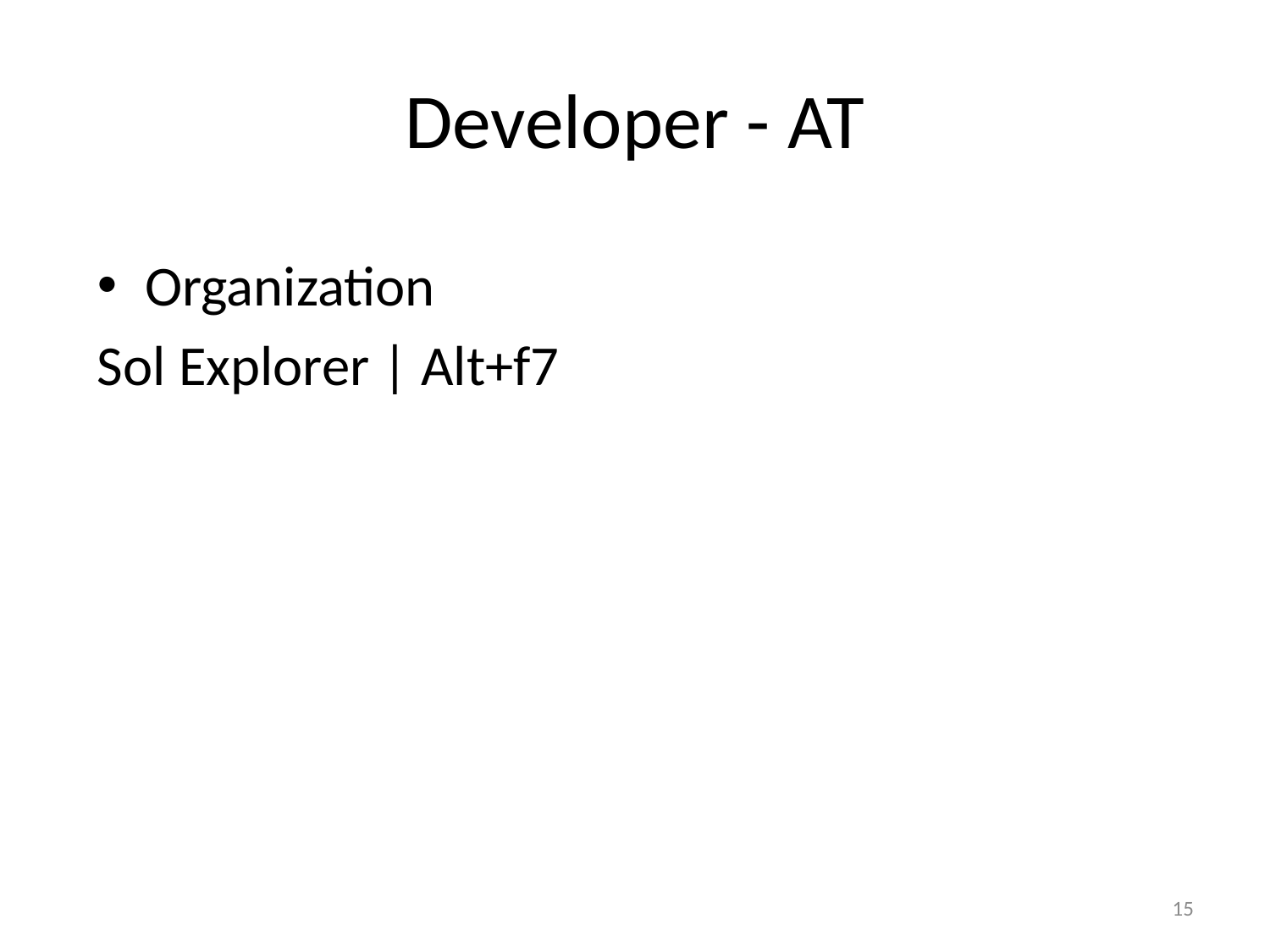

# Developer - AT
Organization
Sol Explorer | Alt+f7
15